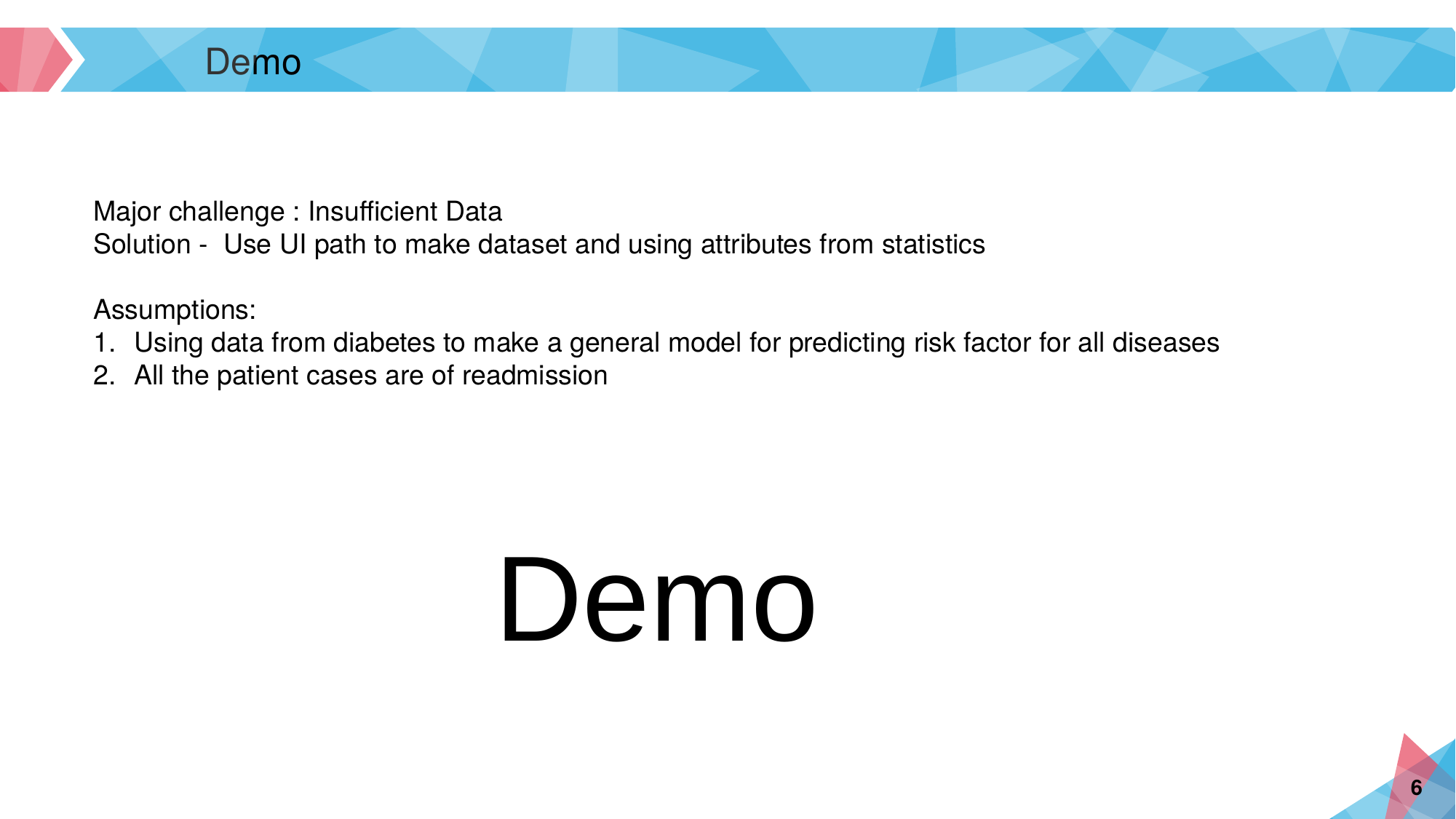

Demo

Major challenge : Insufficient Data
Solution -  Use UI path to make dataset and using attributes from statistics

Assumptions:
Using data from diabetes to make a general model for predicting risk factor for all diseases
All the patient cases are of readmission

Demo

6